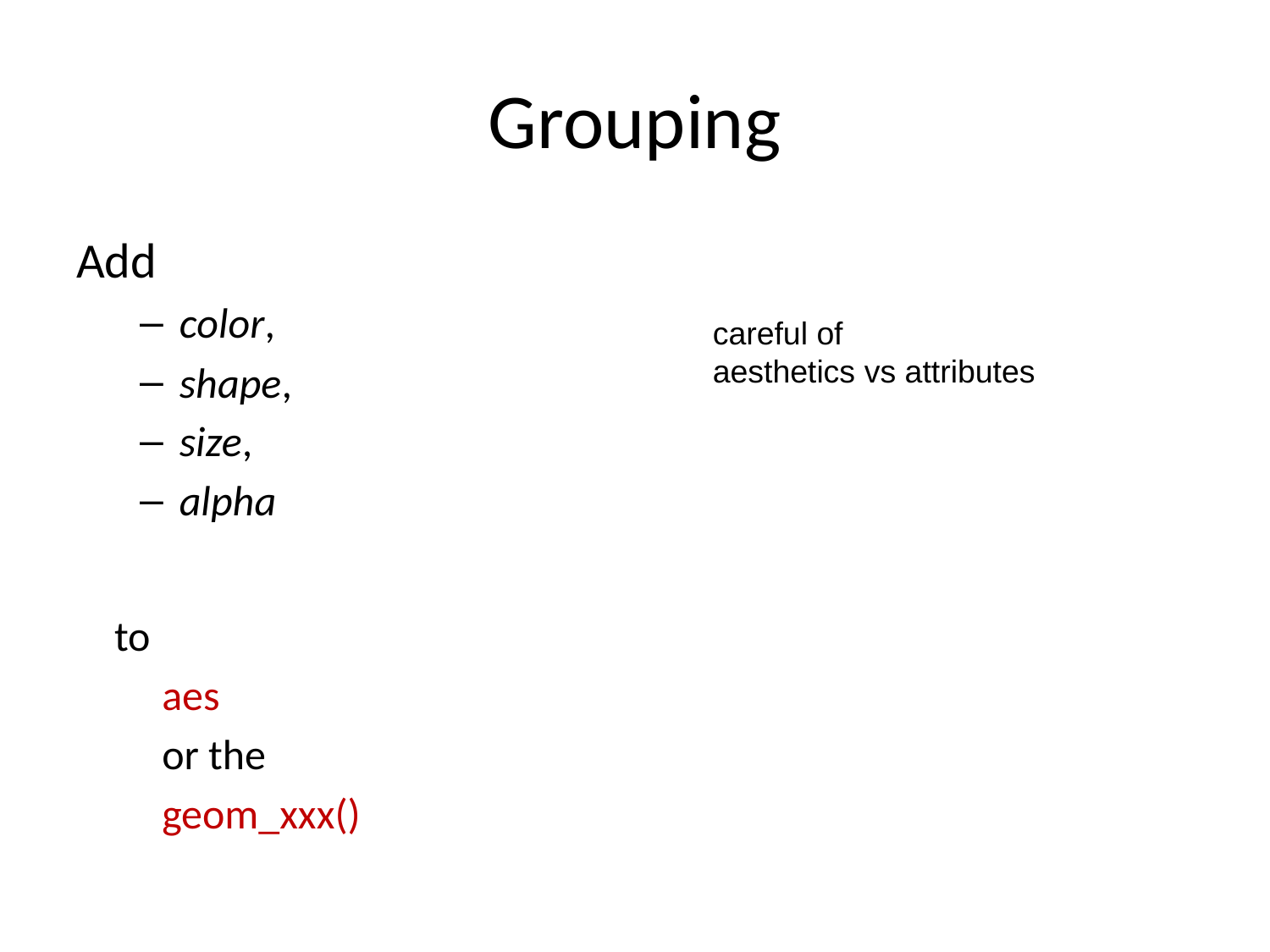

# Grouping
Add
color,
shape,
size,
alpha

to
     aes
     or the
     geom_xxx()
careful of
aesthetics vs attributes